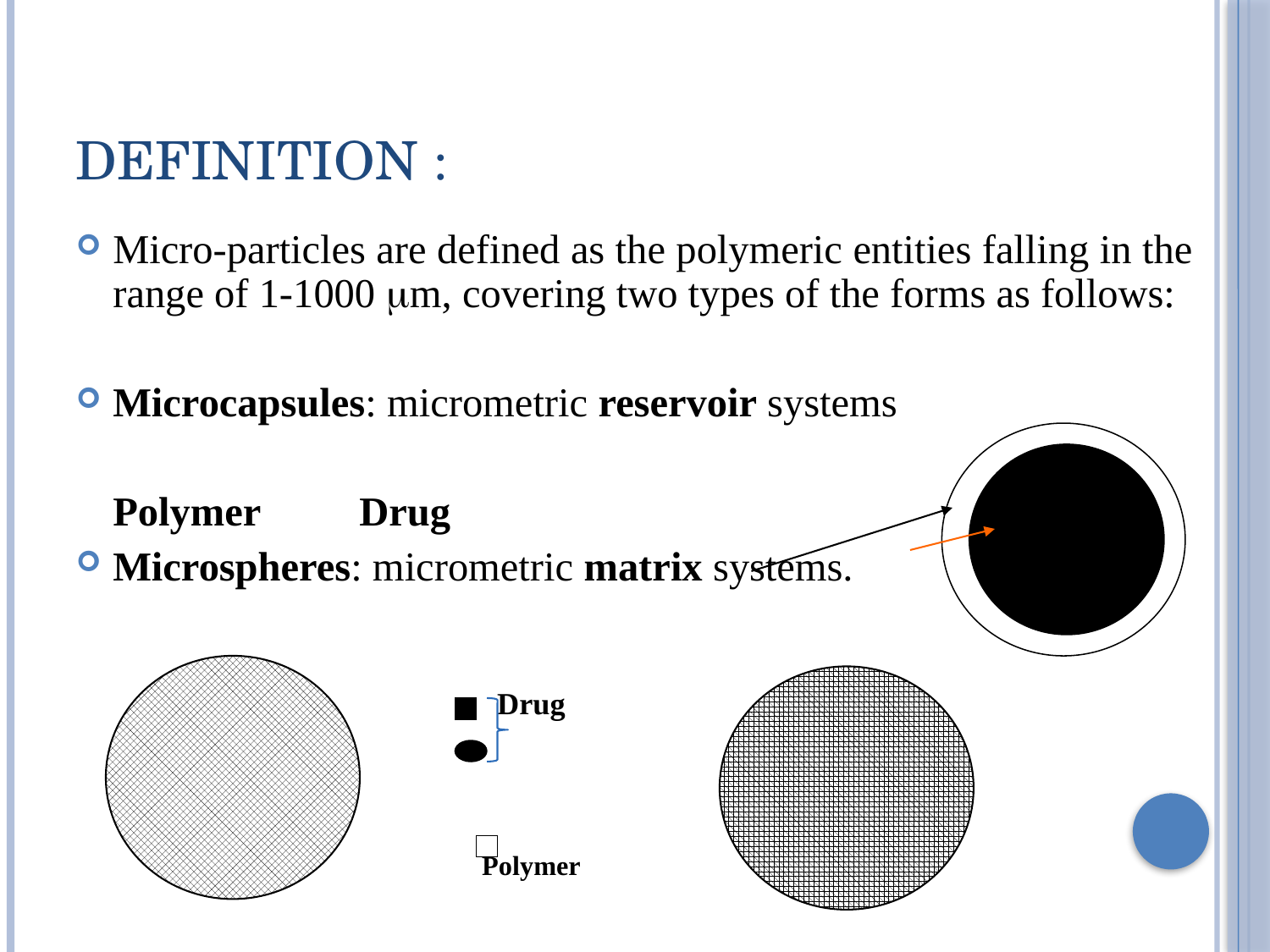

# Definition :
Micro-particles are defined as the polymeric entities falling in the range of 1-1000 μm, covering two types of the forms as follows:

Microcapsules: micrometric reservoir systems

					Polymer	Drug
Microspheres: micrometric matrix systems.

		          Drug

		         Polymer